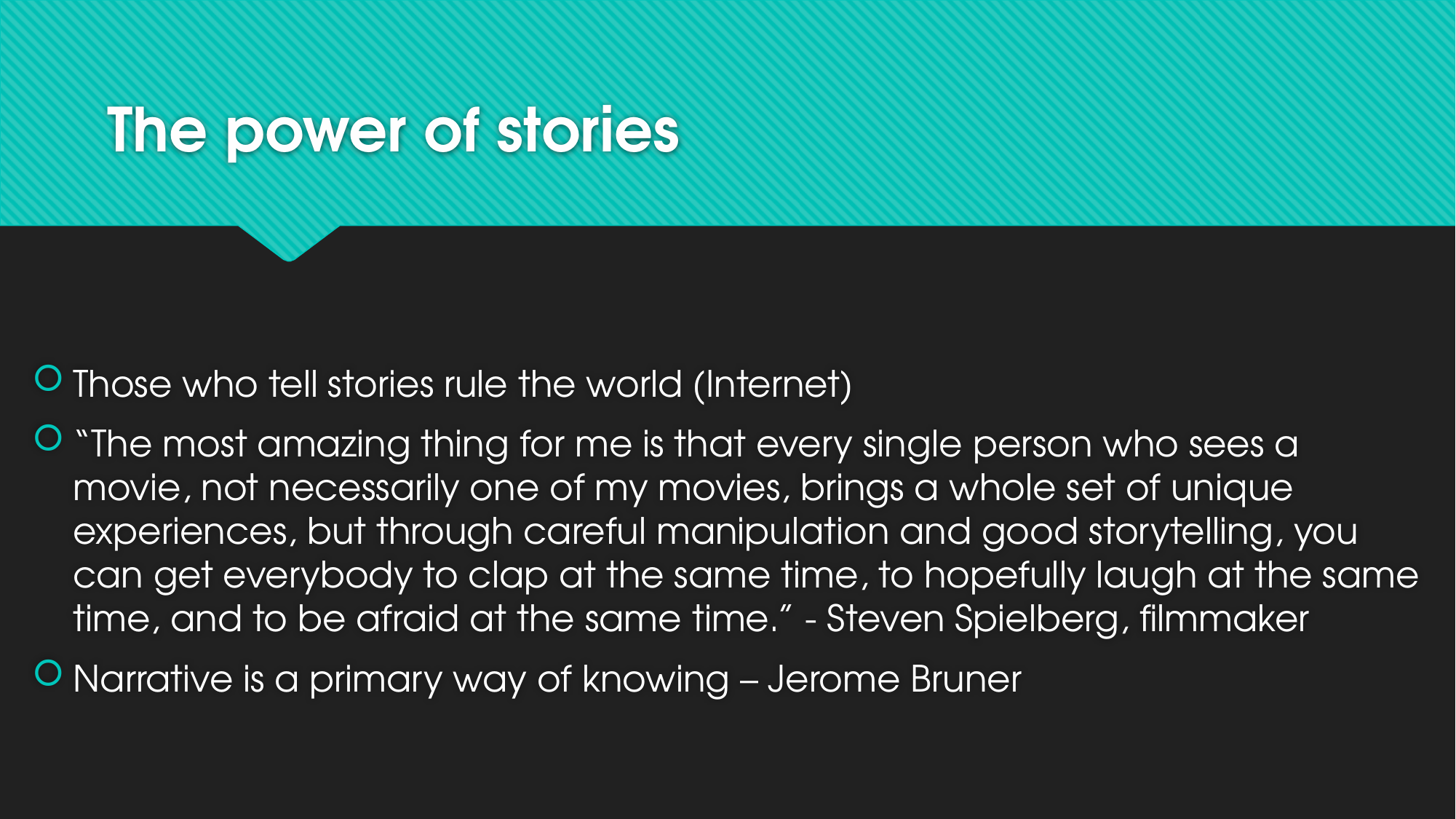

# The power of stories
Those who tell stories rule the world (Internet)
“The most amazing thing for me is that every single person who sees a movie, not necessarily one of my movies, brings a whole set of unique experiences, but through careful manipulation and good storytelling, you can get everybody to clap at the same time, to hopefully laugh at the same time, and to be afraid at the same time.” - Steven Spielberg, filmmaker
Narrative is a primary way of knowing – Jerome Bruner